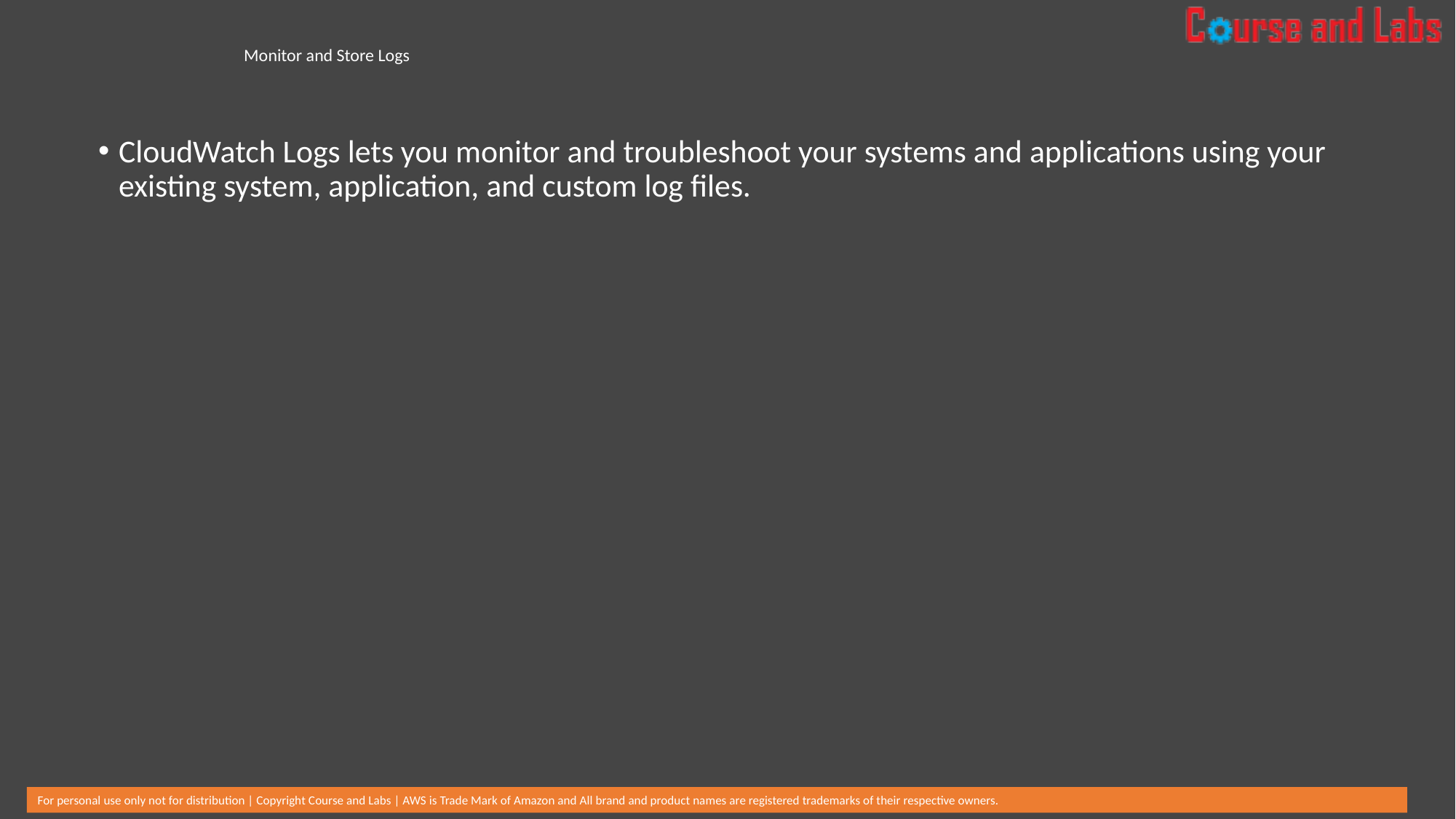

# Monitor and Store Logs
CloudWatch Logs lets you monitor and troubleshoot your systems and applications using your existing system, application, and custom log files.